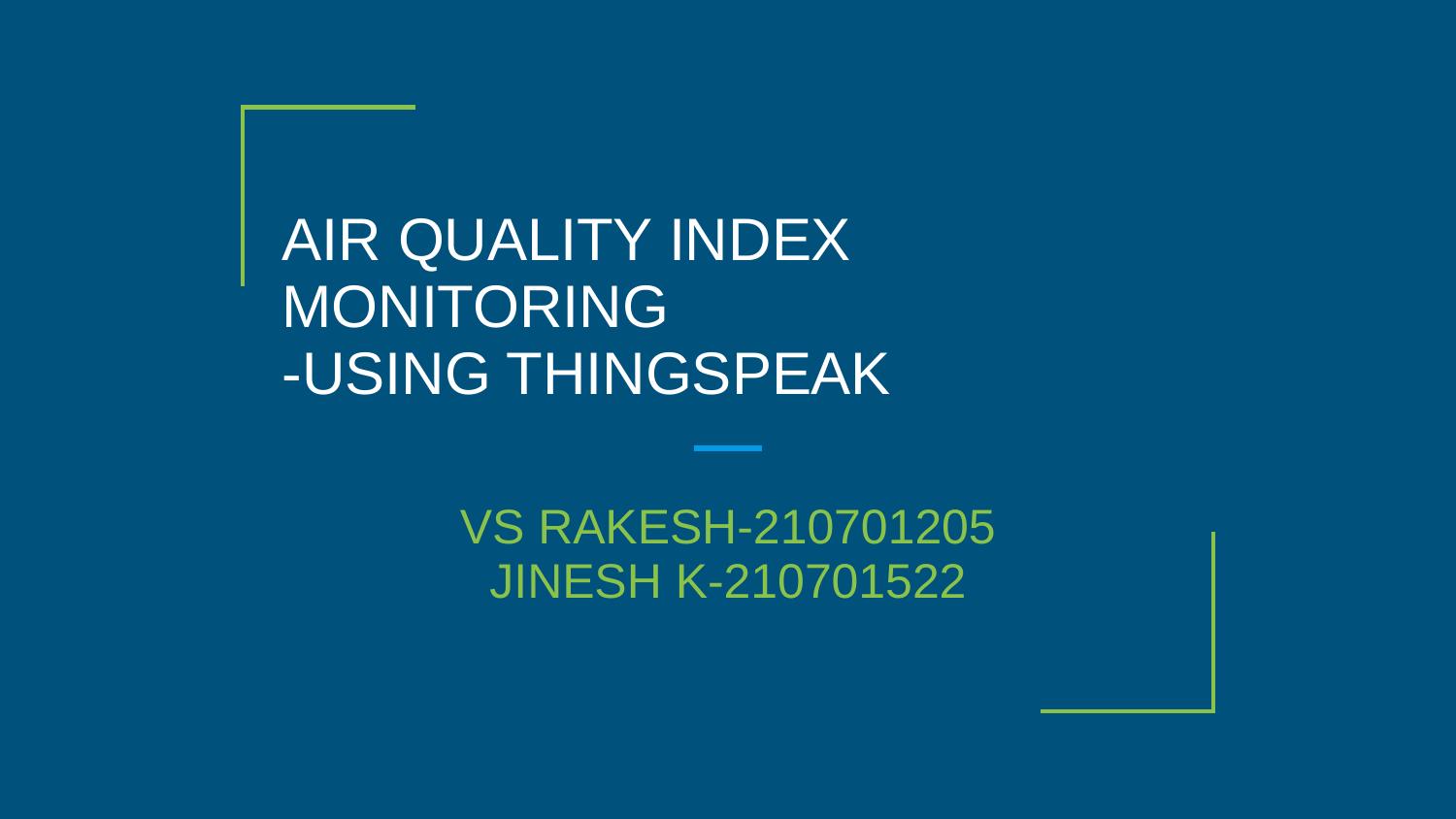

# AIR QUALITY INDEX MONITORING
-USING THINGSPEAK
VS RAKESH-210701205
JINESH K-210701522